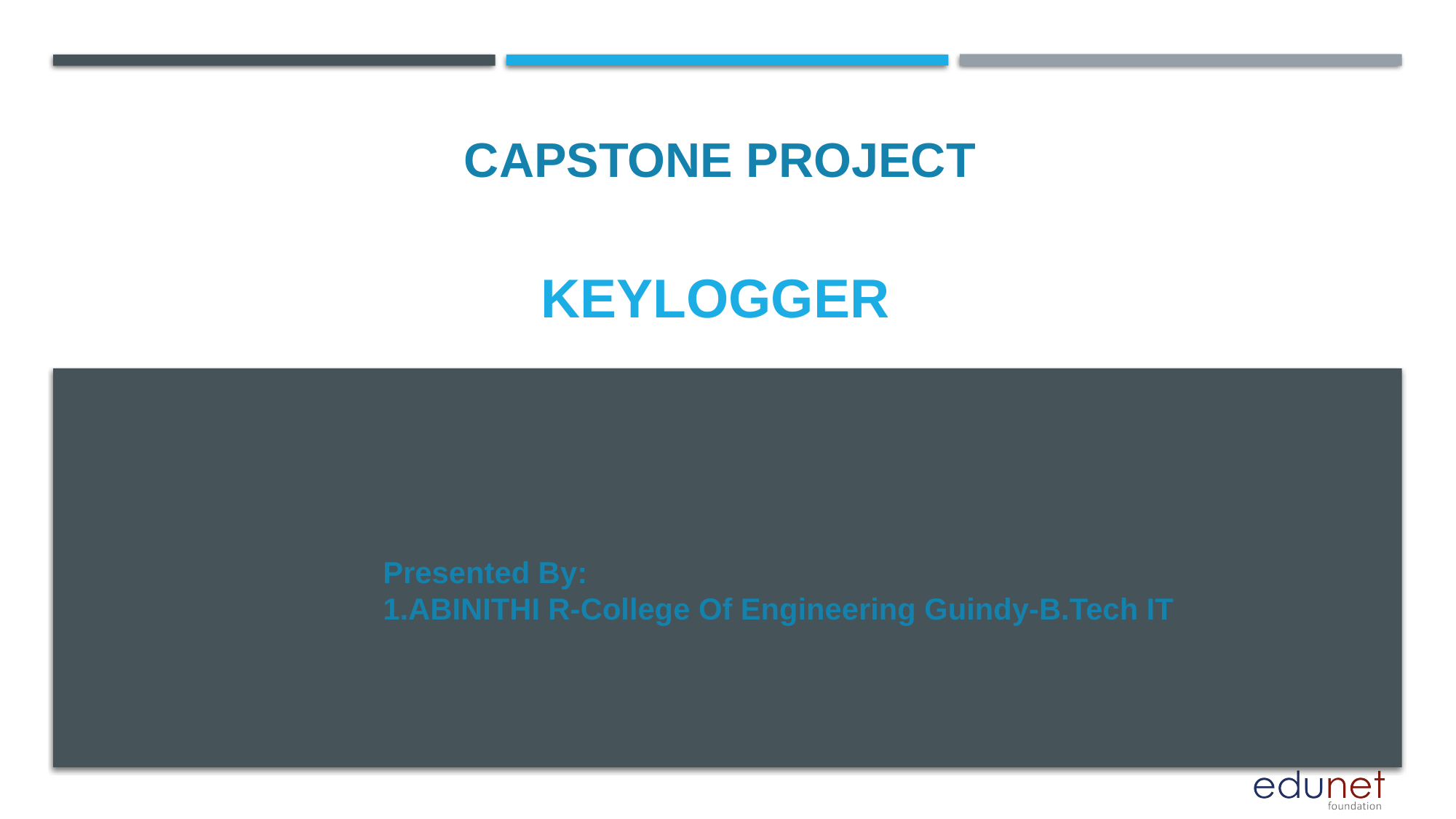

CAPSTONE PROJECT
# KEYLOGGER
Presented By:
1.ABINITHI R-College Of Engineering Guindy-B.Tech IT